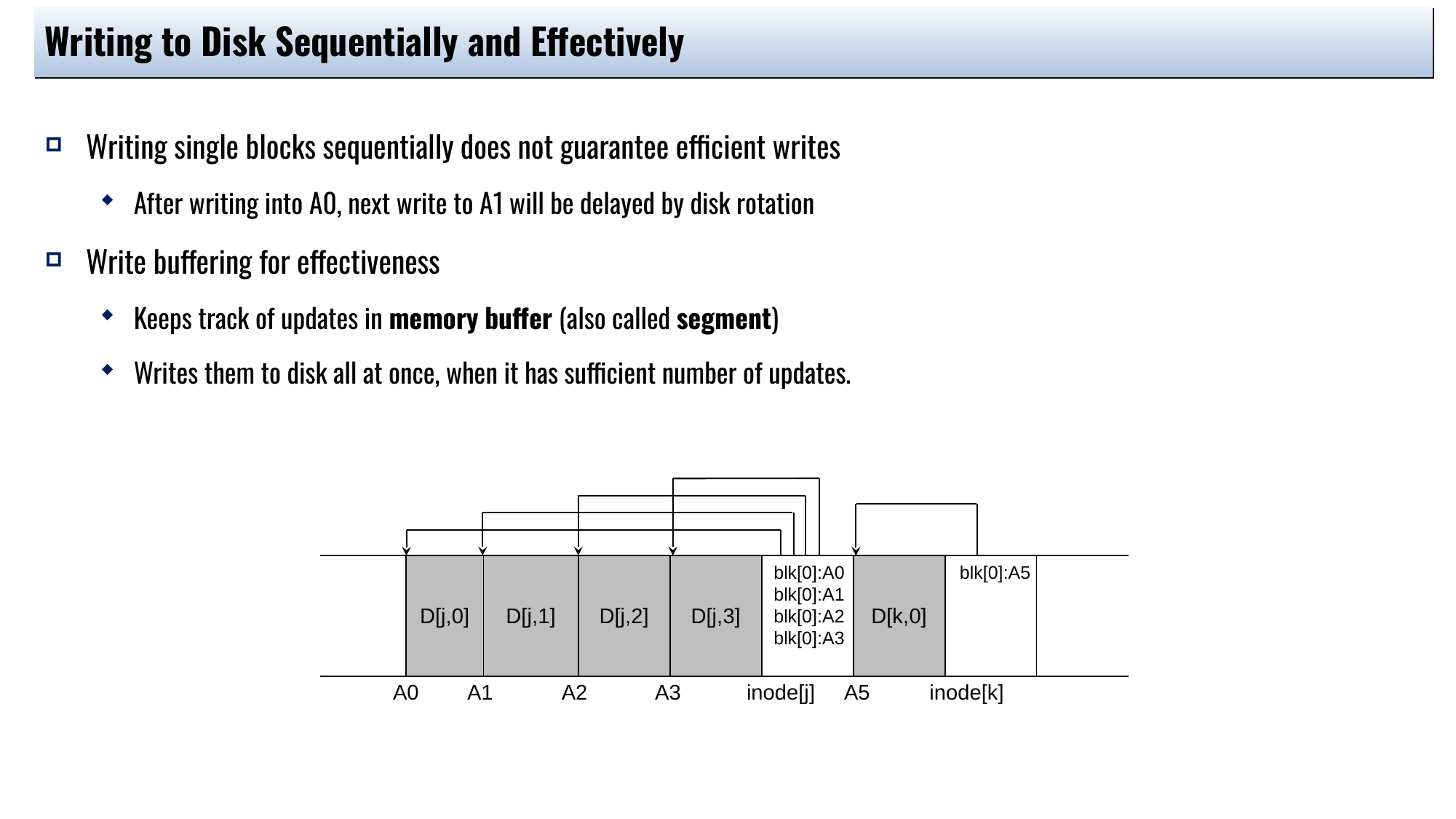

# Writing to Disk Sequentially and Effectively
Writing single blocks sequentially does not guarantee efficient writes
After writing into A0, next write to A1 will be delayed by disk rotation
Write buffering for effectiveness
Keeps track of updates in memory buffer (also called segment)
Writes them to disk all at once, when it has sufficient number of updates.
blk[0]:A0
blk[0]:A1
blk[0]:A2
blk[0]:A3
|  | D[j,0] | D[j,1] | D[j,2] | D[j,3] |  | D[k,0] |  |  |
| --- | --- | --- | --- | --- | --- | --- | --- | --- |
blk[0]:A5
A0
A1
A2
A3
inode[j]
A5
inode[k]